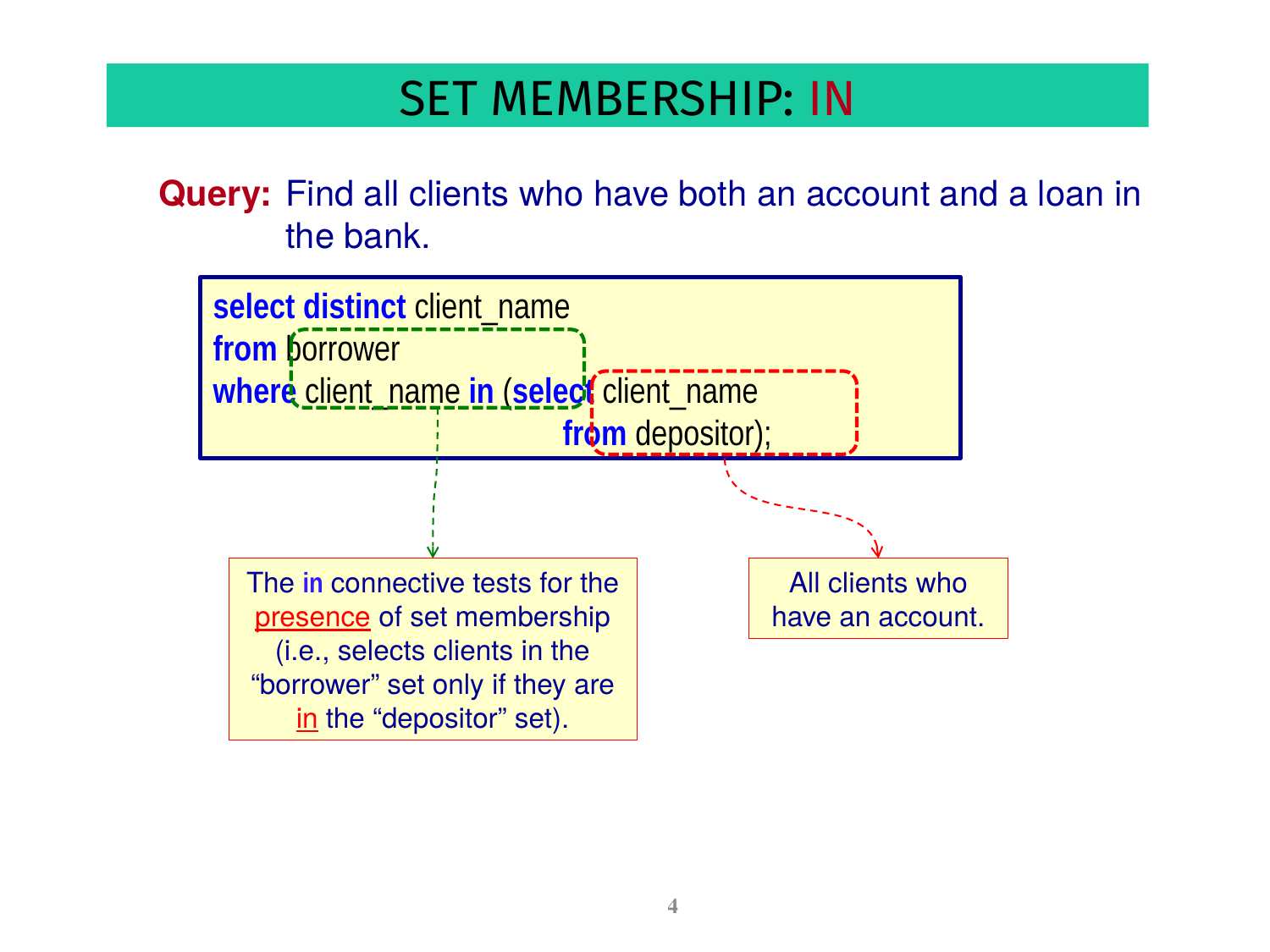

# SET MEMBERSHIP: IN
Query:	Find all clients who have both an account and a loan in the bank.
select distinct client_name
from borrower
where client_name in (select client_name
from depositor);

The in connective tests for the presence of set membership (i.e., selects clients in the “borrower” set only if they are in the “depositor” set).
All clients who have an account.
4